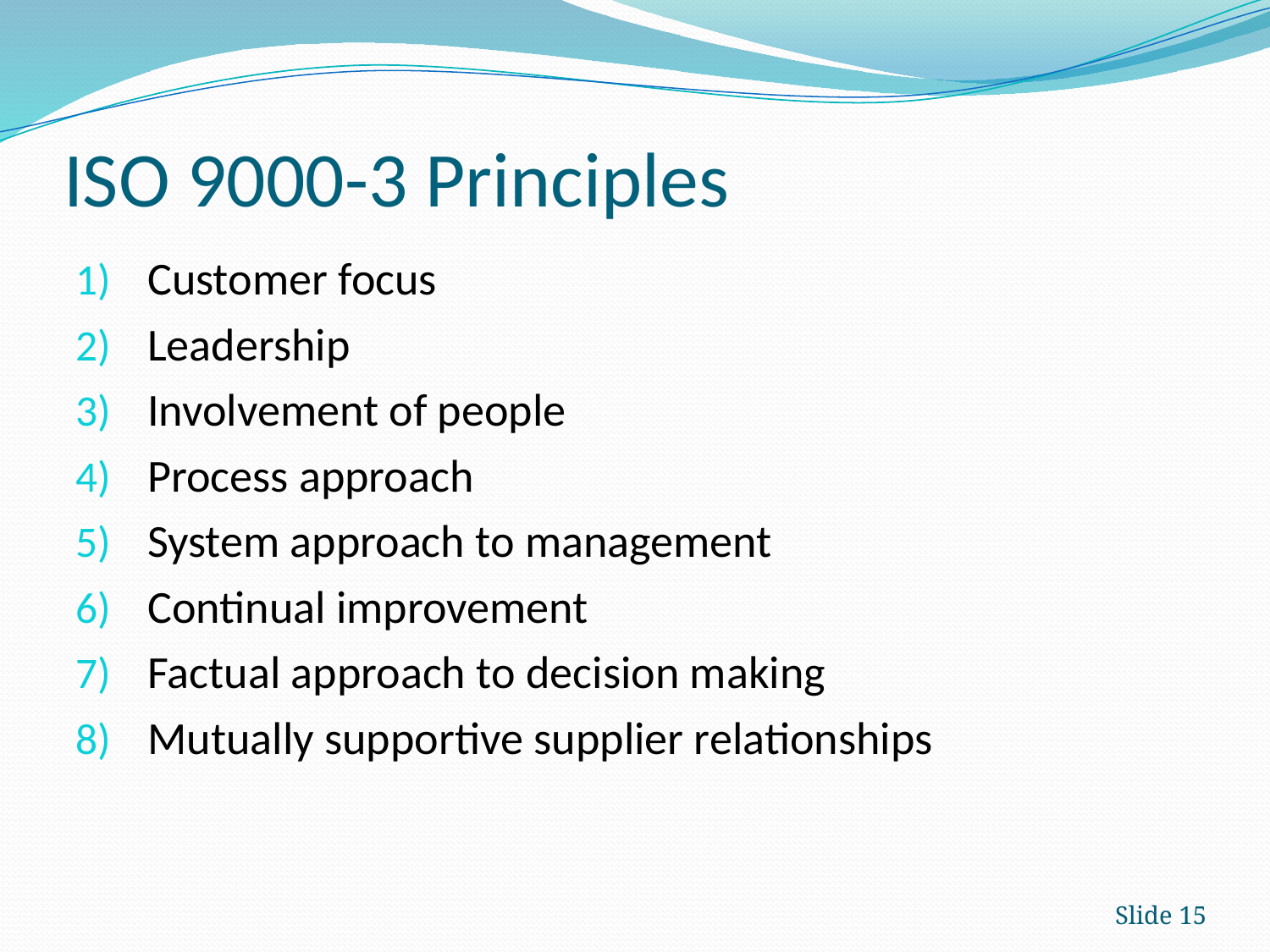

# ISO 9000-3 Principles
Customer focus
Leadership
Involvement of people
Process approach
System approach to management
Continual improvement
Factual approach to decision making
Mutually supportive supplier relationships
Slide 15